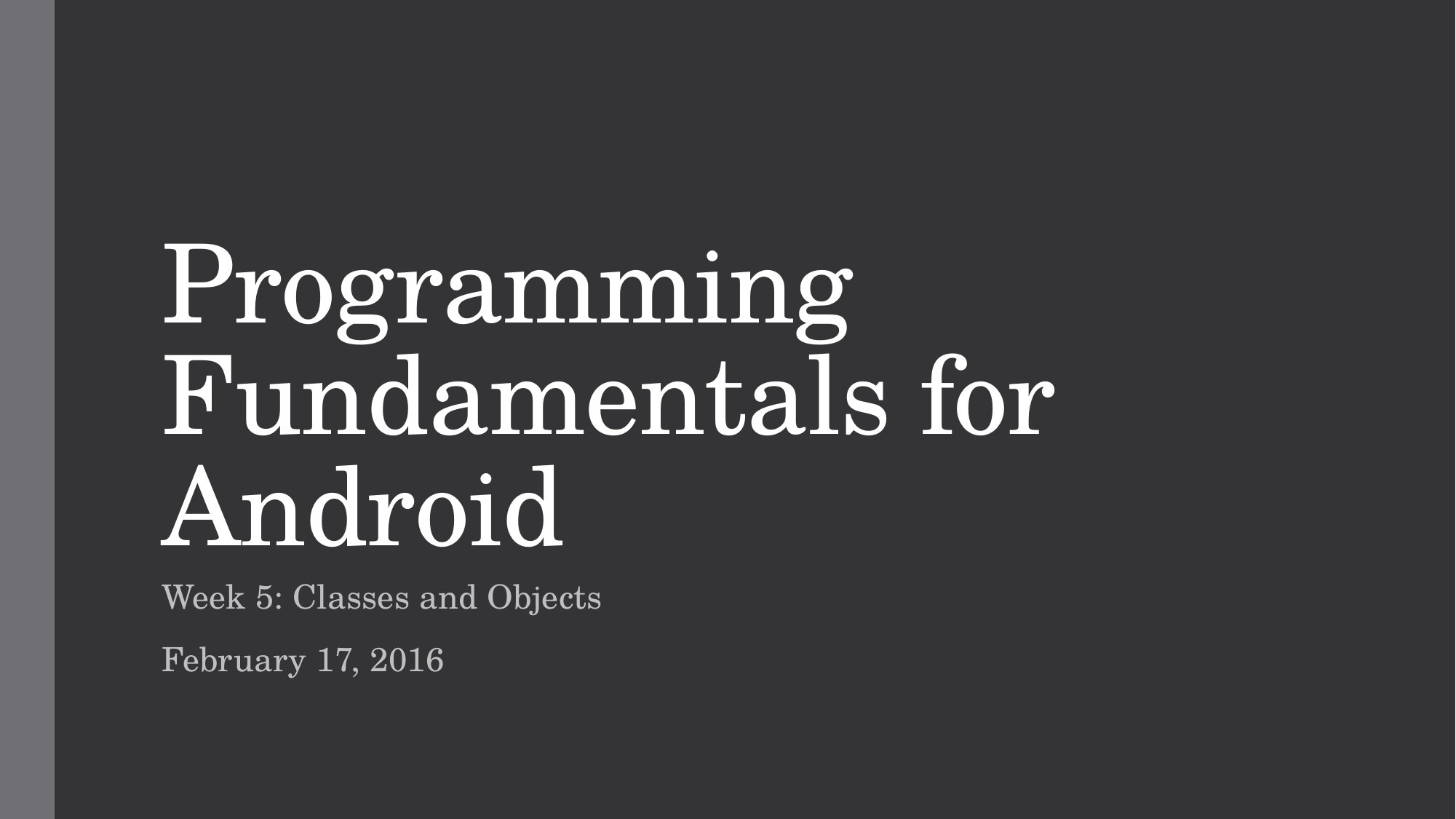

# Programming Fundamentals for Android
Week 5: Classes and Objects
February 17, 2016